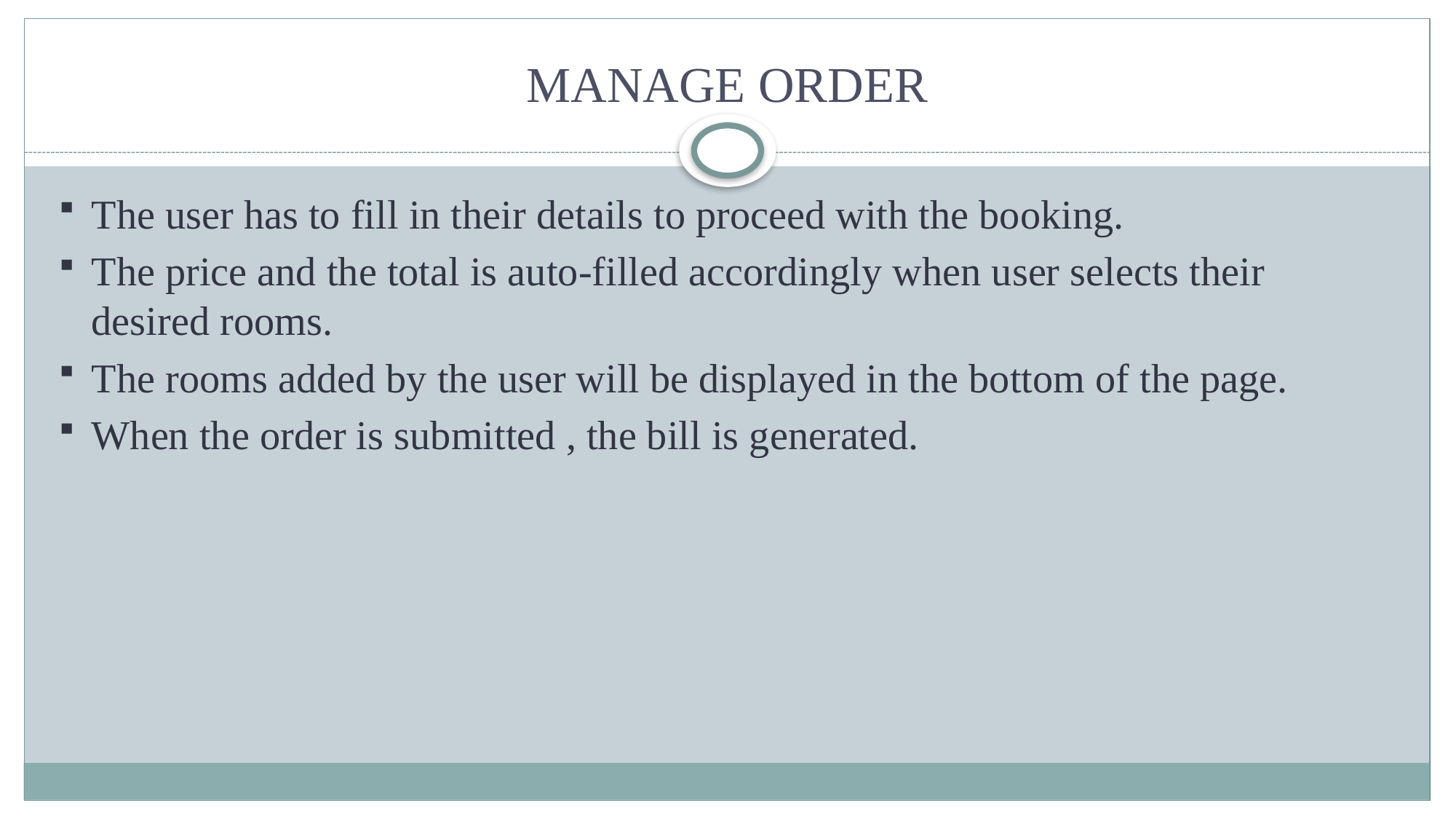

# MANAGE ORDER
The user has to fill in their details to proceed with the booking.
The price and the total is auto-filled accordingly when user selects their desired rooms.
The rooms added by the user will be displayed in the bottom of the page.
When the order is submitted , the bill is generated.